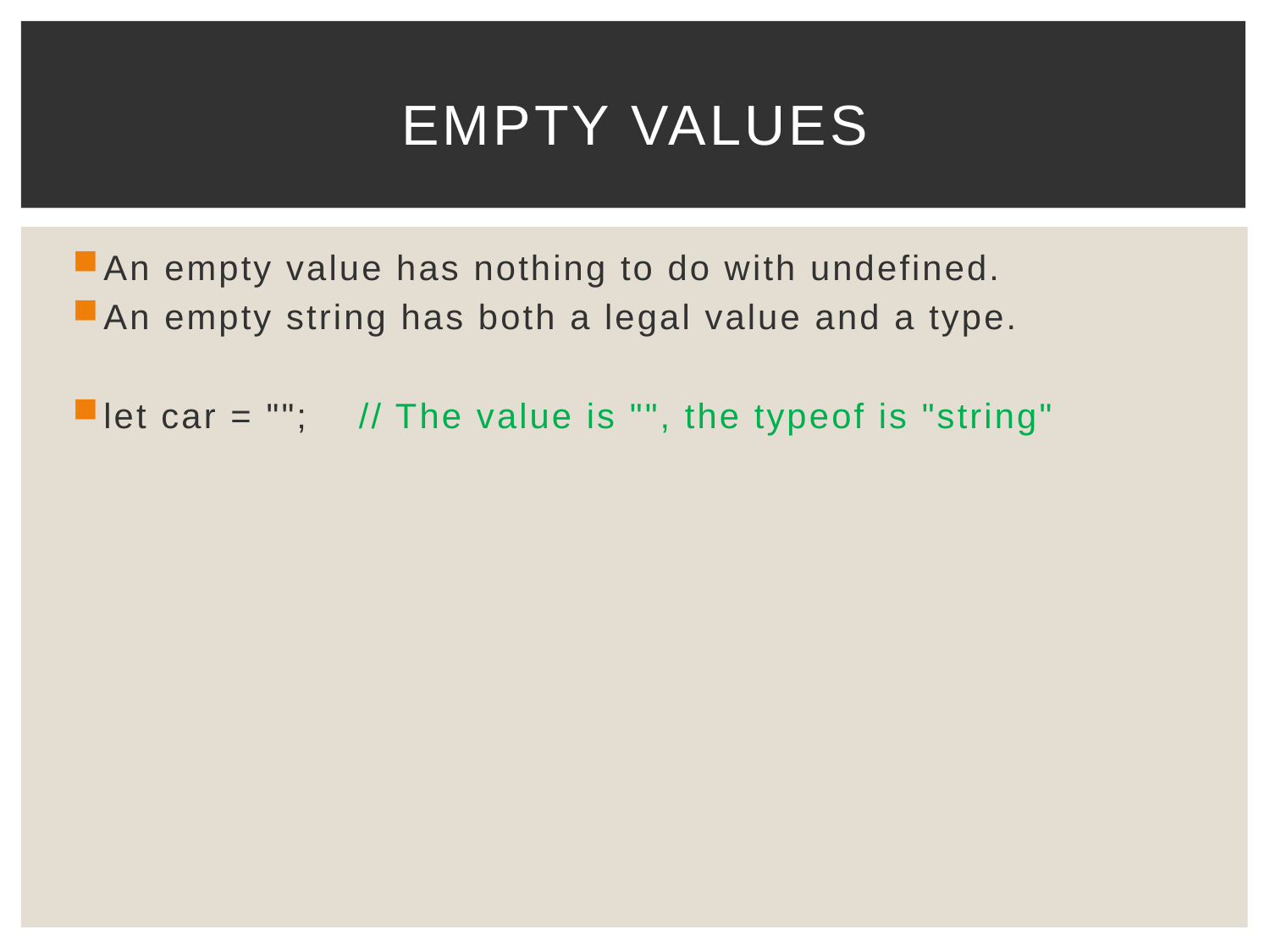

# Empty Values
An empty value has nothing to do with undefined.
An empty string has both a legal value and a type.

let car = "";    // The value is "", the typeof is "string"